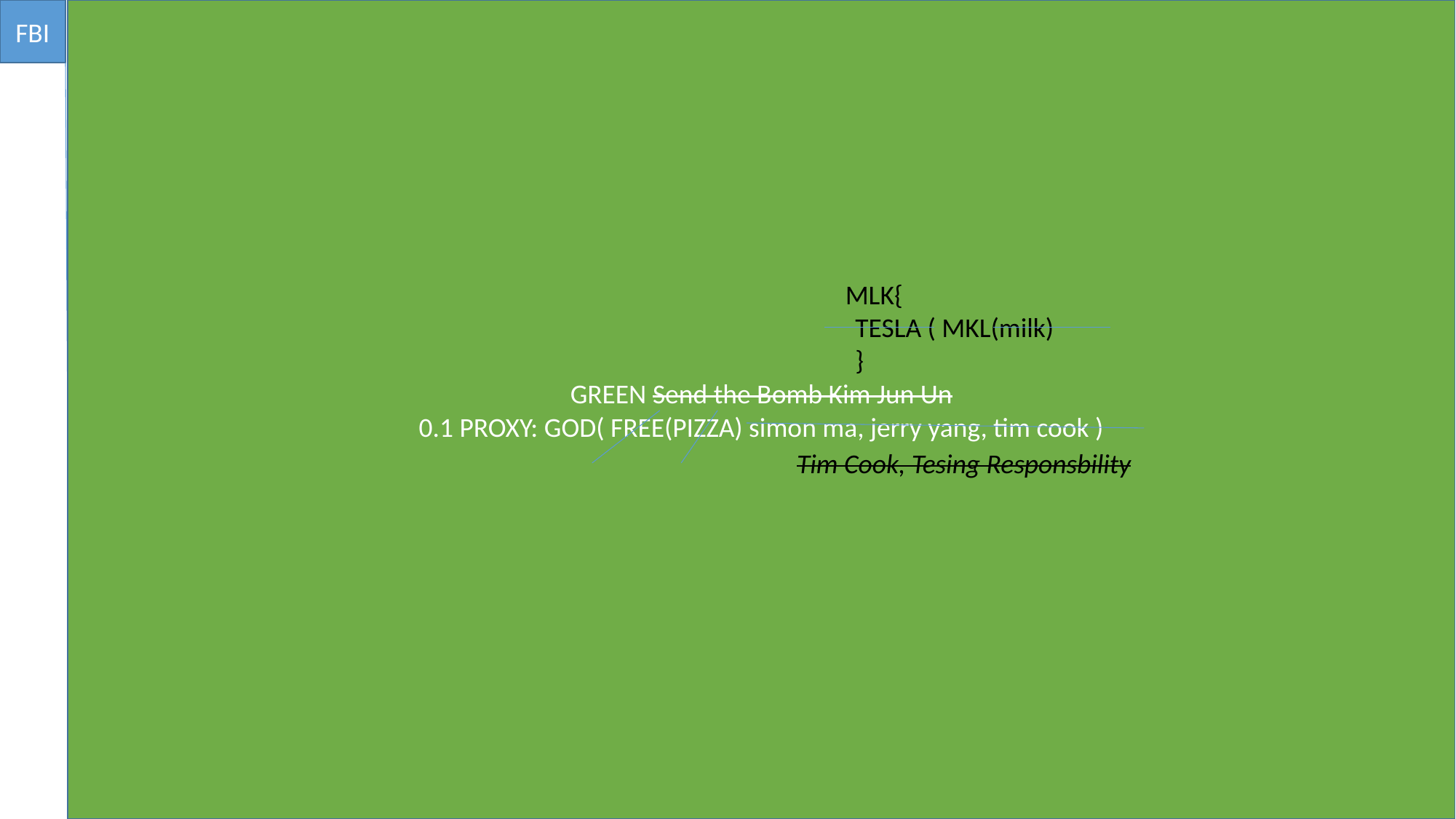

FBI
GREEN Send the Bomb Kim Jun Un
0.1 PROXY: GOD( FREE(PIZZA) simon ma, jerry yang, tim cook )
MLK{
TESLA ( MKL(milk)
}
Tim Cook, Tesing Responsbility